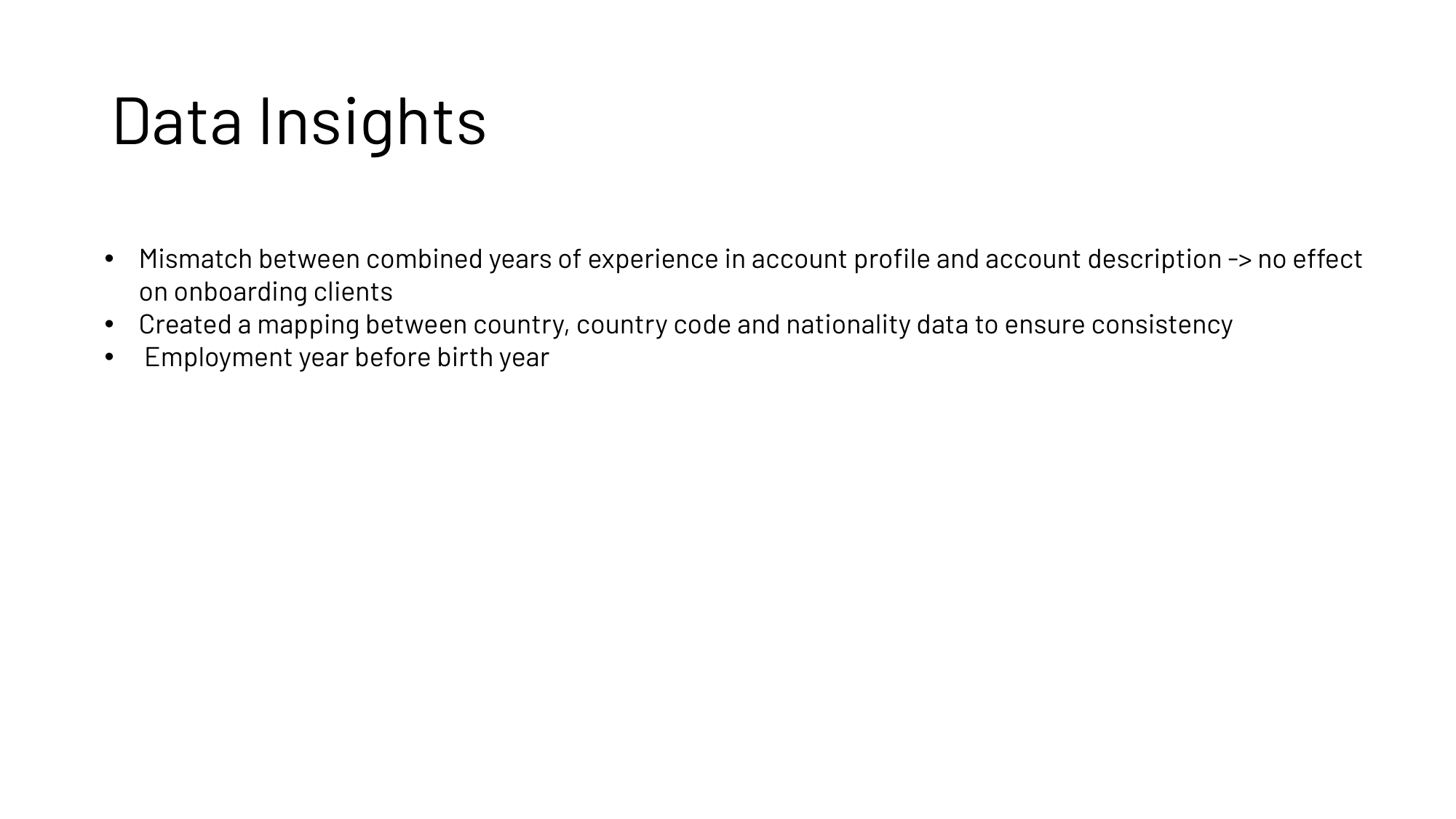

# Data Insights
Mismatch between combined years of experience in account profile and account description -> no effect on onboarding clients
Created a mapping between country, country code and nationality data to ensure consistency
 Employment year before birth year